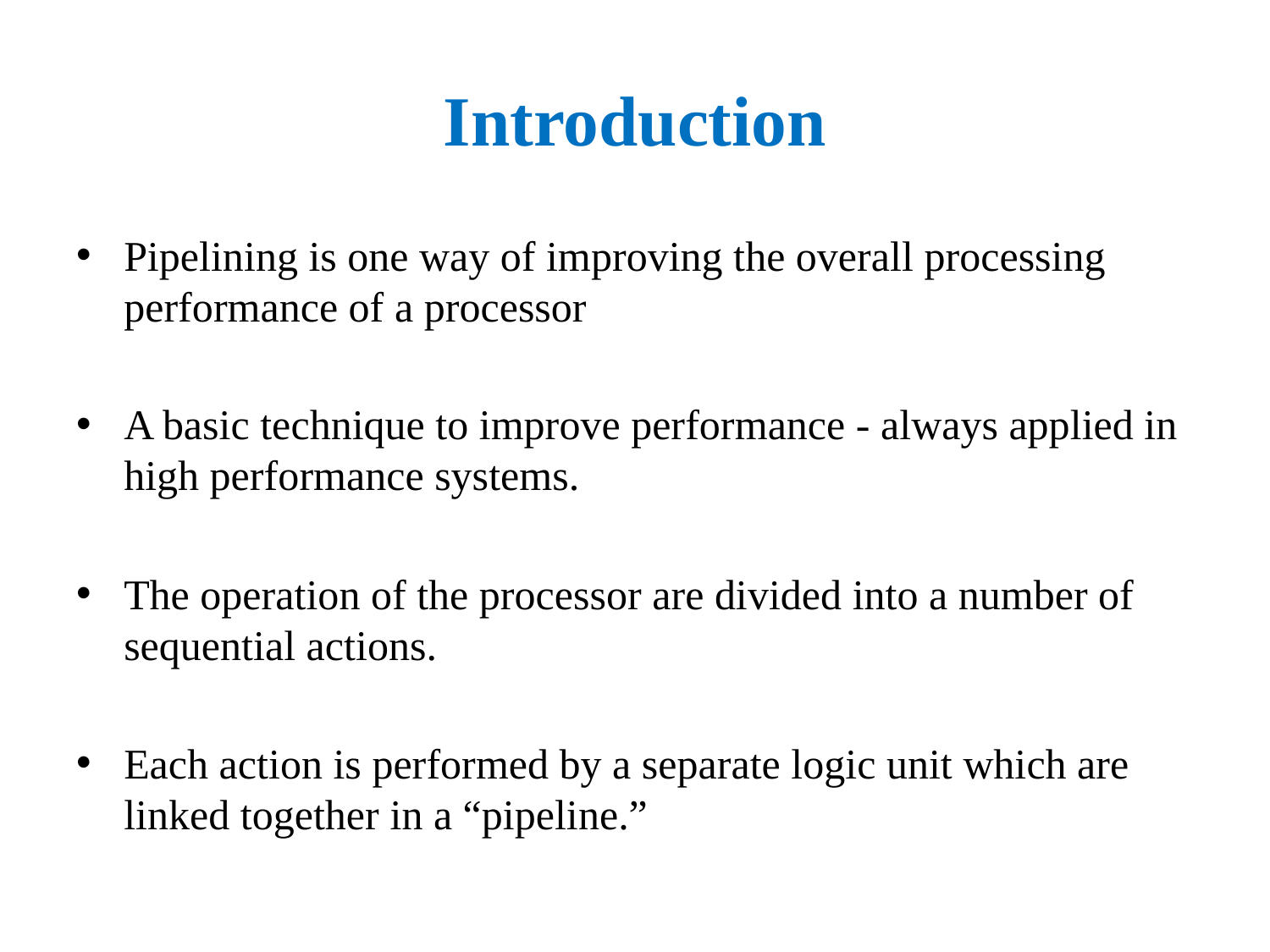

# Introduction
Pipelining is one way of improving the overall processing performance of a processor

A basic technique to improve performance - always applied in high performance systems.

The operation of the processor are divided into a number of sequential actions.

Each action is performed by a separate logic unit which are linked together in a “pipeline.”